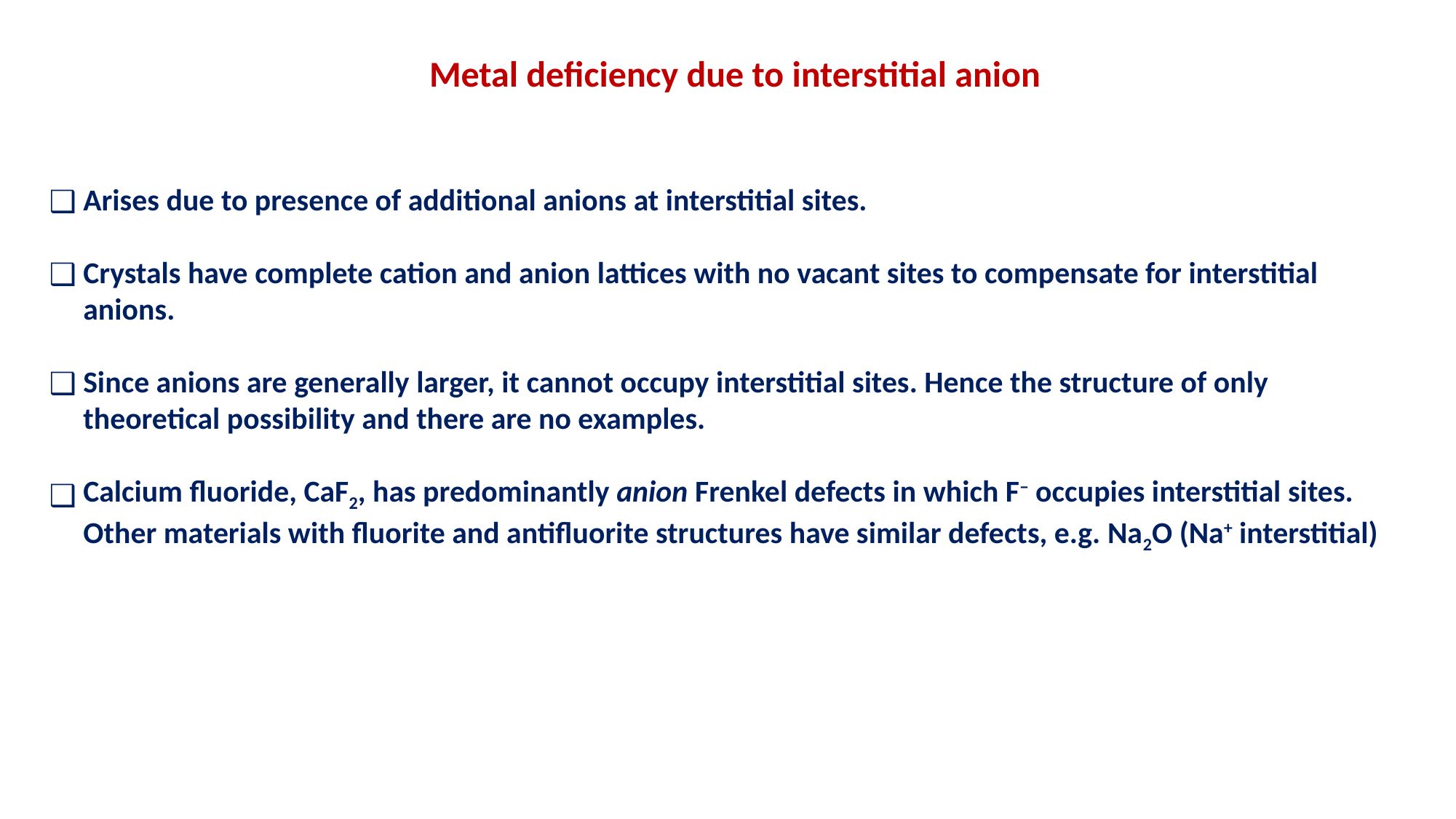

Metal deficiency due to interstitial anion
Arises due to presence of additional anions at interstitial sites.

Crystals have complete cation and anion lattices with no vacant sites to compensate for interstitial anions.

Since anions are generally larger, it cannot occupy interstitial sites. Hence the structure of only theoretical possibility and there are no examples.

Calcium fluoride, CaF2, has predominantly anion Frenkel defects in which F− occupies interstitial sites. Other materials with fluorite and antifluorite structures have similar defects, e.g. Na2O (Na+ interstitial)